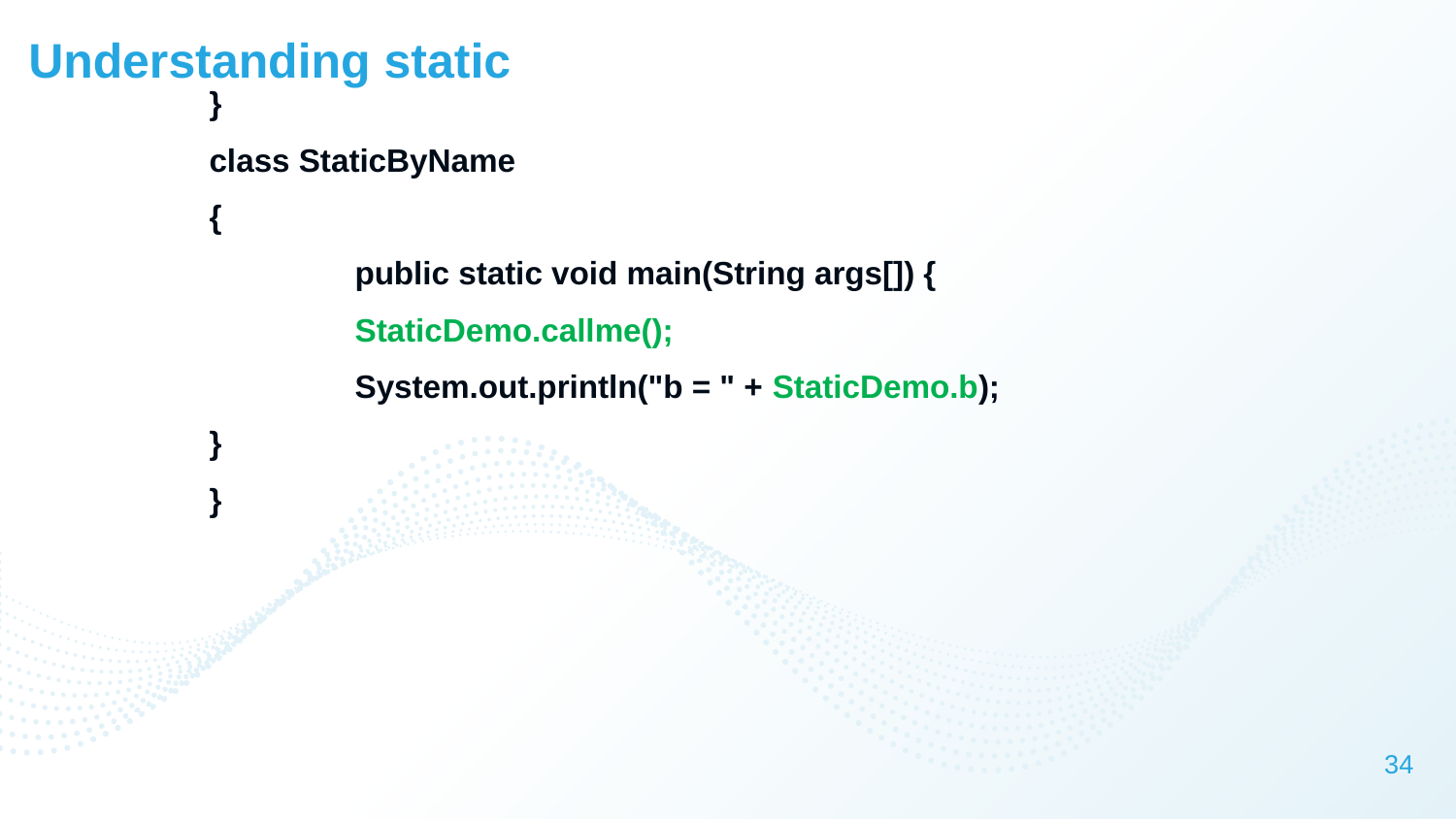

# Understanding static
	}
	class StaticByName
	{
		public static void main(String args[]) {
		StaticDemo.callme();
		System.out.println("b = " + StaticDemo.b);
	}
	}

34